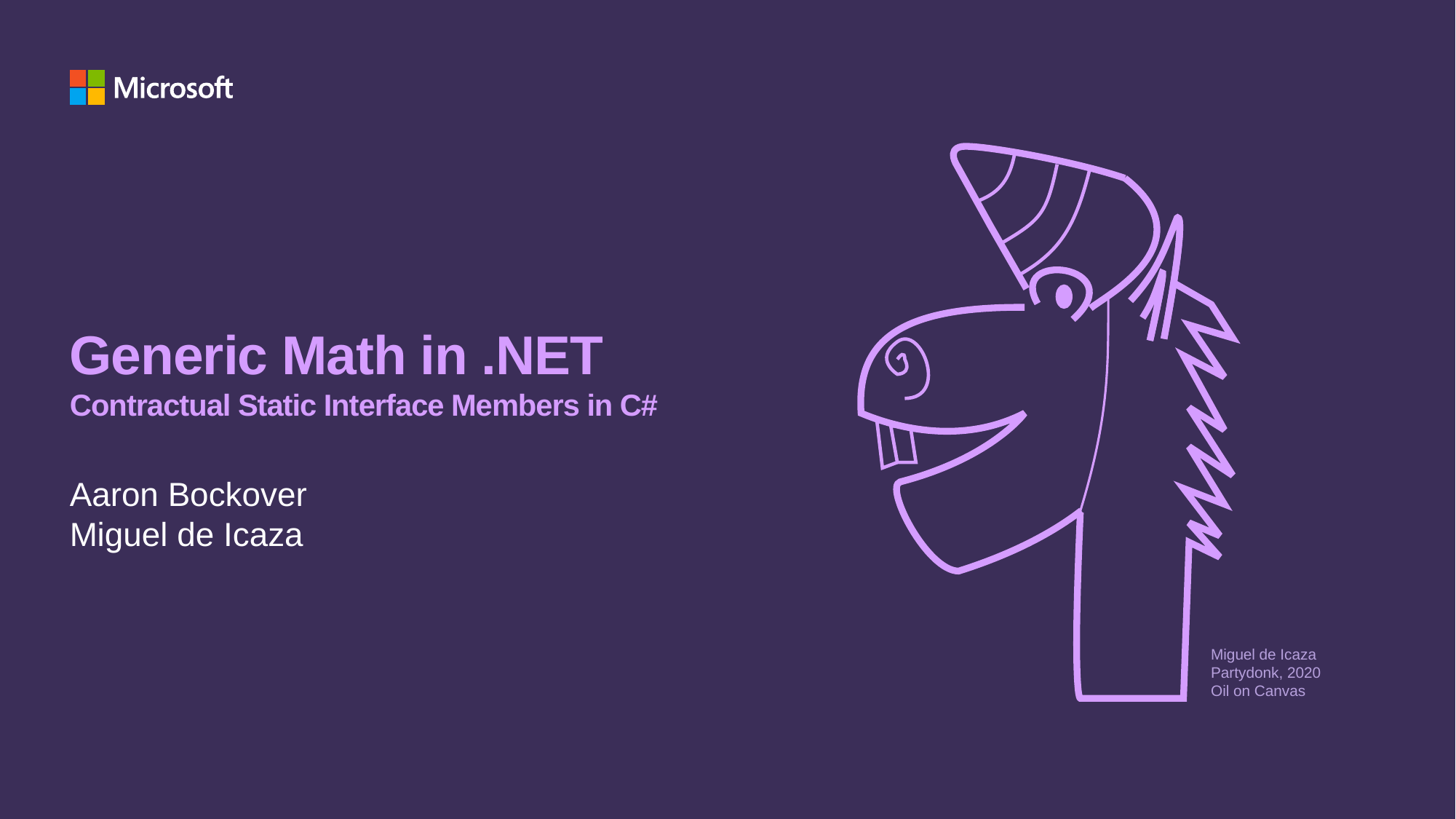

# Generic Math in .NET Contractual Static Interface Members in C#
Aaron Bockover
Miguel de Icaza
Miguel de Icaza
Partydonk, 2020
Oil on Canvas